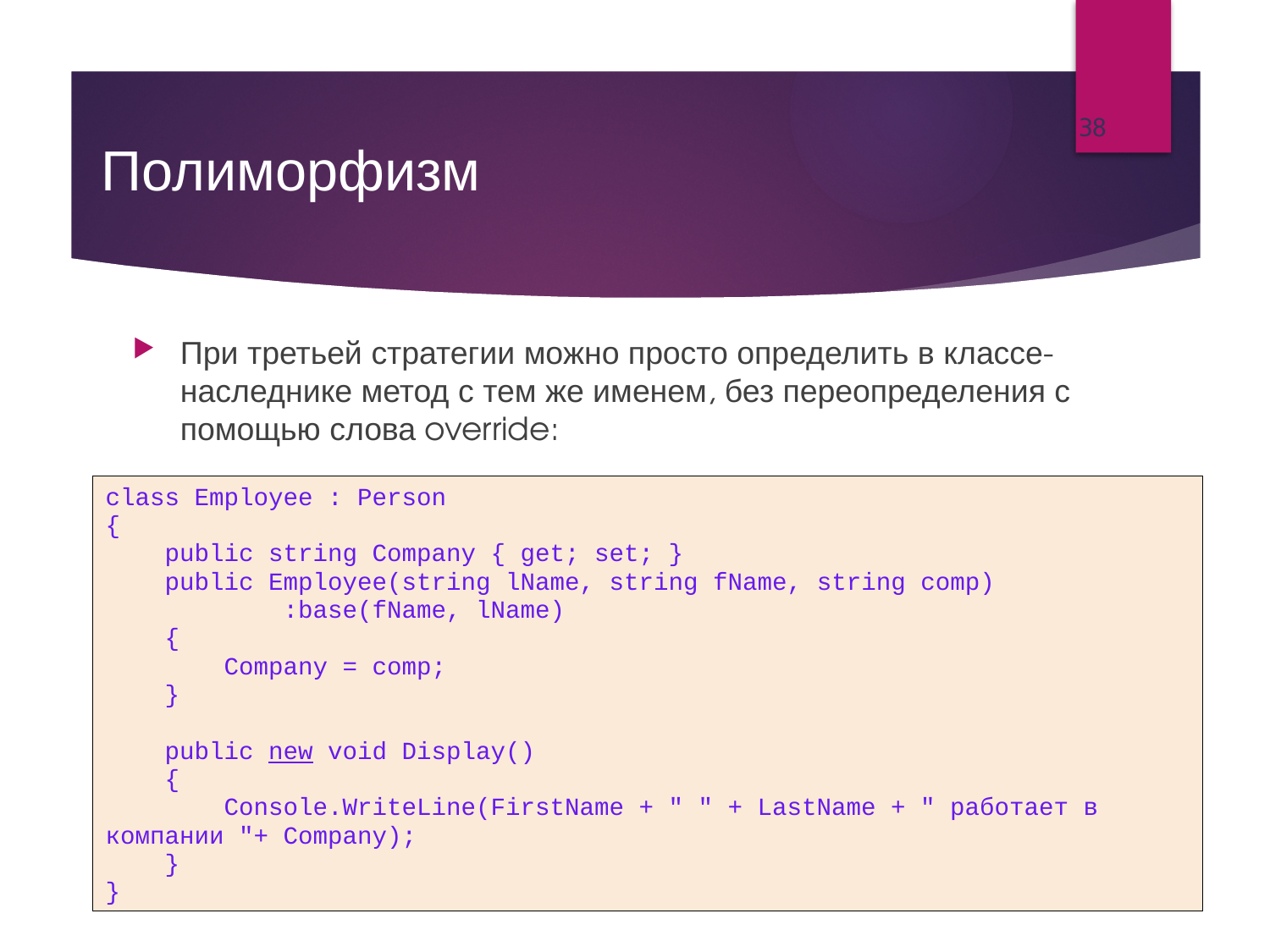

38
# Полиморфизм
При третьей стратегии можно просто определить в классе-наследнике метод с тем же именем, без переопределения с помощью слова override:
class Employee : Person
{
    public string Company { get; set; }
    public Employee(string lName, string fName, string comp)
            :base(fName, lName)
    {
        Company = comp;
    }

    public new void Display()
    {
        Console.WriteLine(FirstName + " " + LastName + " работает в компании "+ Company);
    }
}